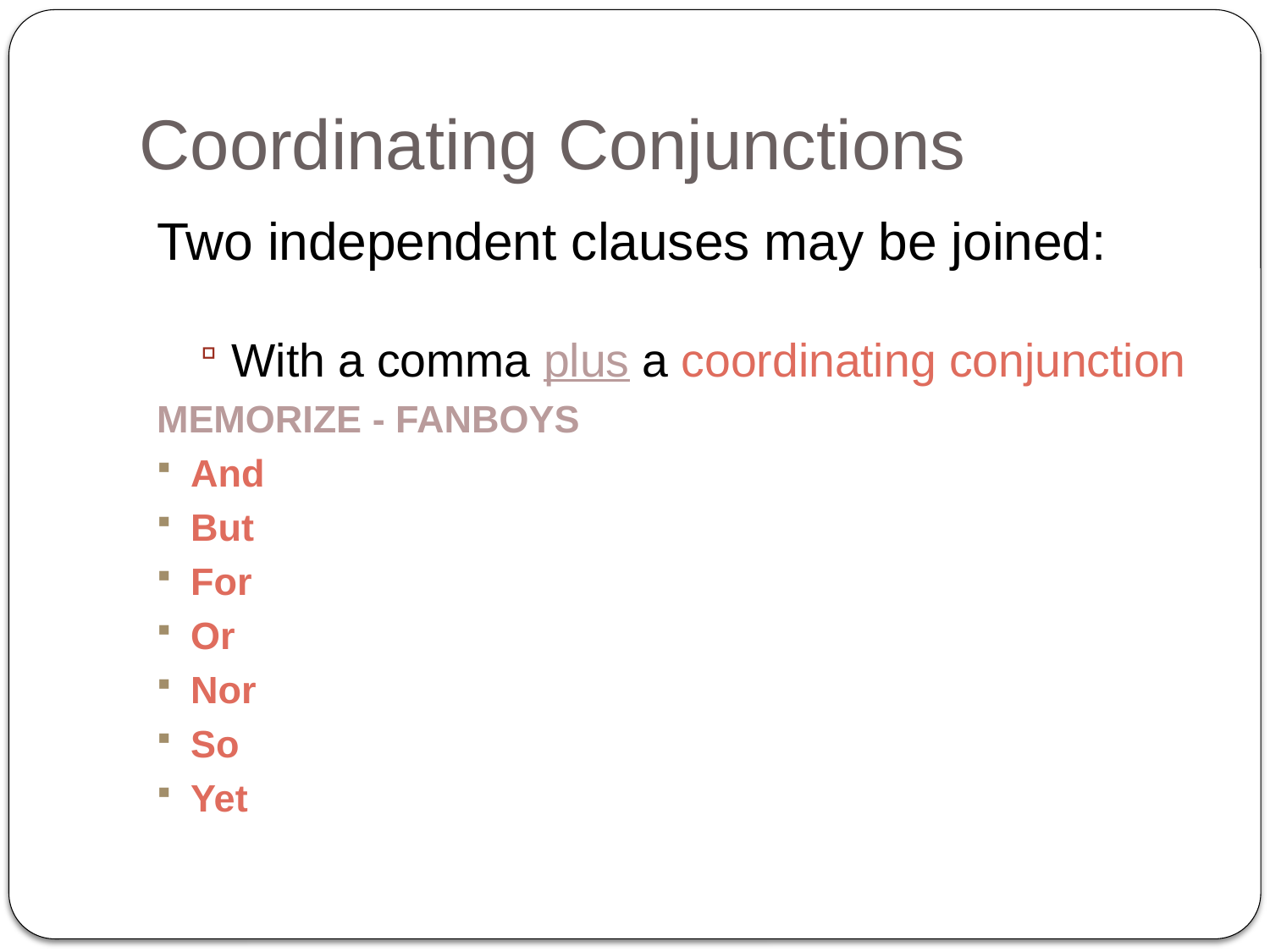

# Coordinating Conjunctions
Two independent clauses may be joined:

With a comma plus a coordinating conjunction
MEMORIZE - FANBOYS
And
But
For
Or
Nor
So
Yet